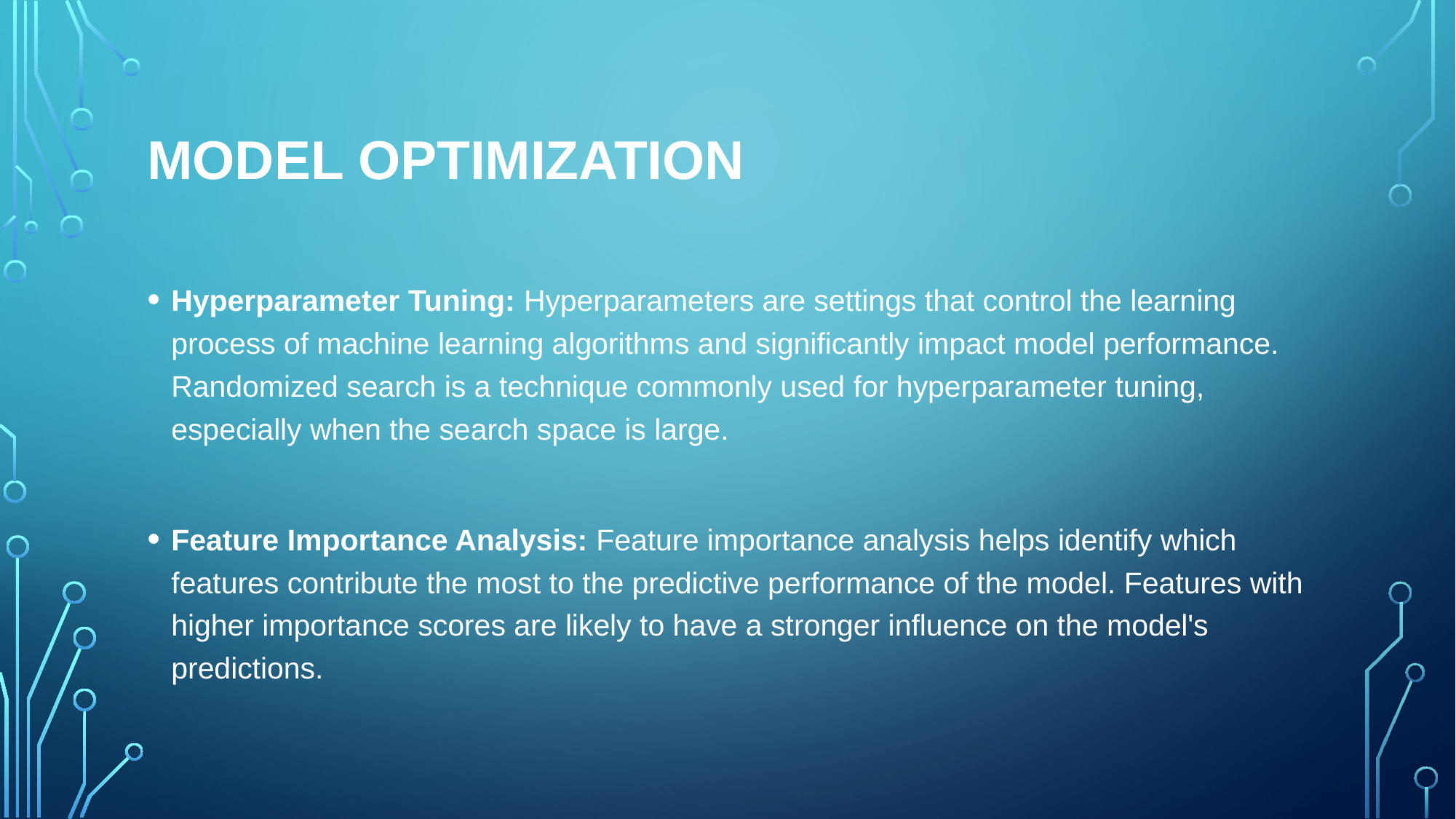

# Model Optimization
Hyperparameter Tuning: Hyperparameters are settings that control the learning process of machine learning algorithms and significantly impact model performance. Randomized search is a technique commonly used for hyperparameter tuning, especially when the search space is large.

Feature Importance Analysis: Feature importance analysis helps identify which features contribute the most to the predictive performance of the model. Features with higher importance scores are likely to have a stronger influence on the model's predictions.